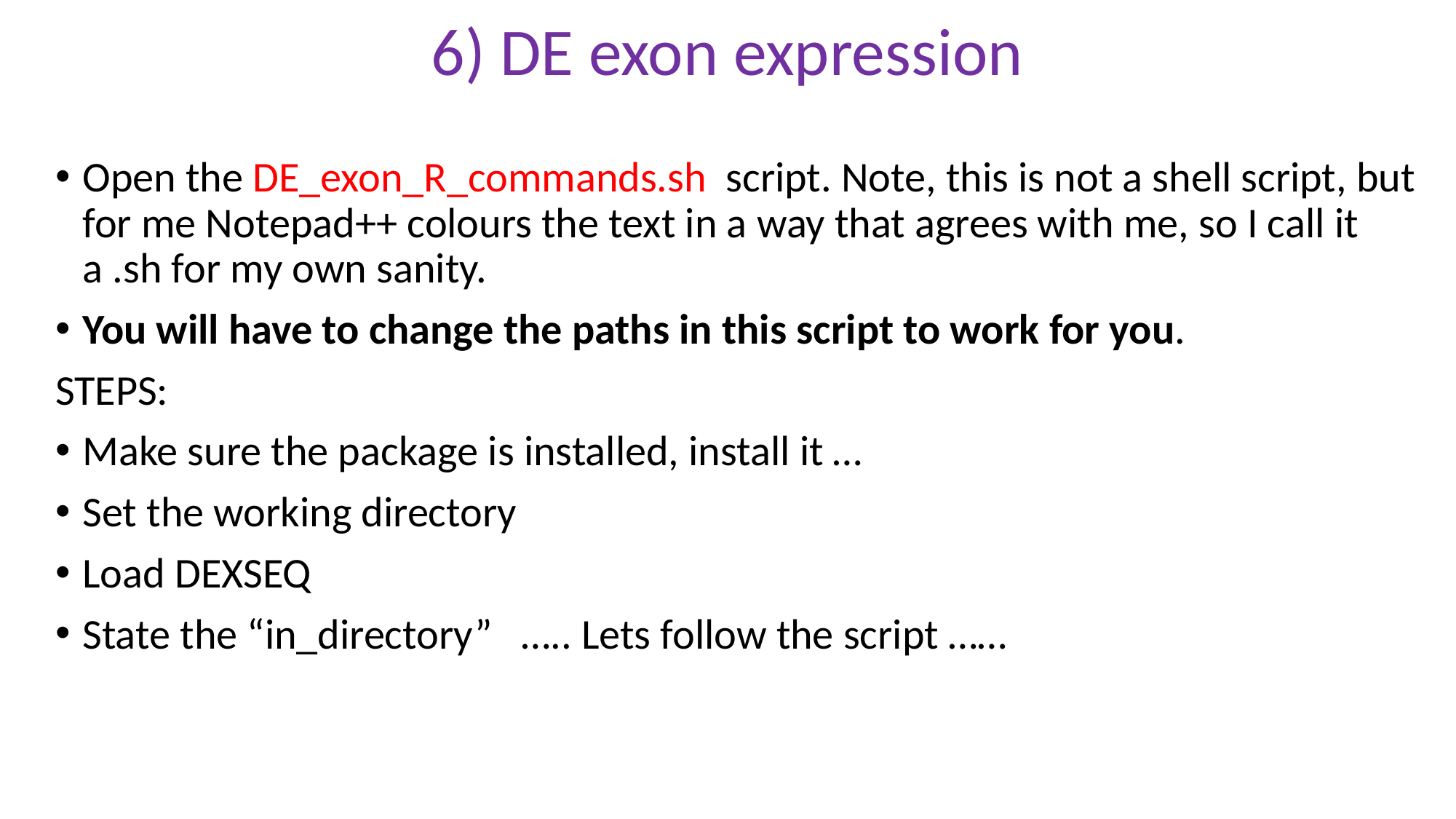

# 6) DE exon expression
Open the DE_exon_R_commands.sh  script. Note, this is not a shell script, but for me Notepad++ colours the text in a way that agrees with me, so I call it a .sh for my own sanity.
You will have to change the paths in this script to work for you.
STEPS:
Make sure the package is installed, install it …
Set the working directory
Load DEXSEQ
State the “in_directory”   ….. Lets follow the script ……